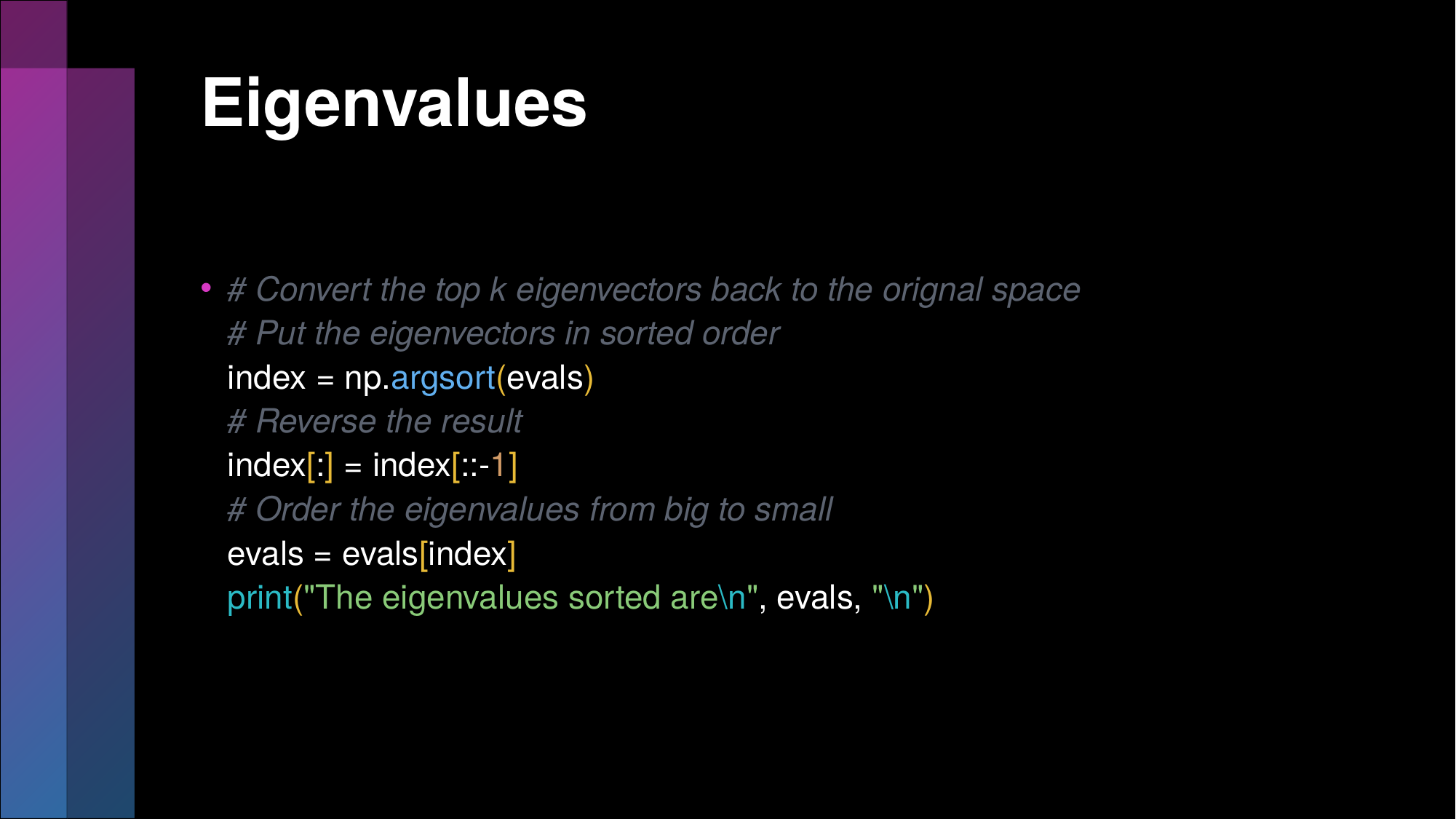

# Eigenvalues
# Convert the top k eigenvectors back to the orignal space # Put the eigenvectors in sorted order index = np.argsort(evals) # Reverse the result index[:] = index[::-1] # Order the eigenvalues from big to small evals = evals[index] print("The eigenvalues sorted are\n", evals, "\n")